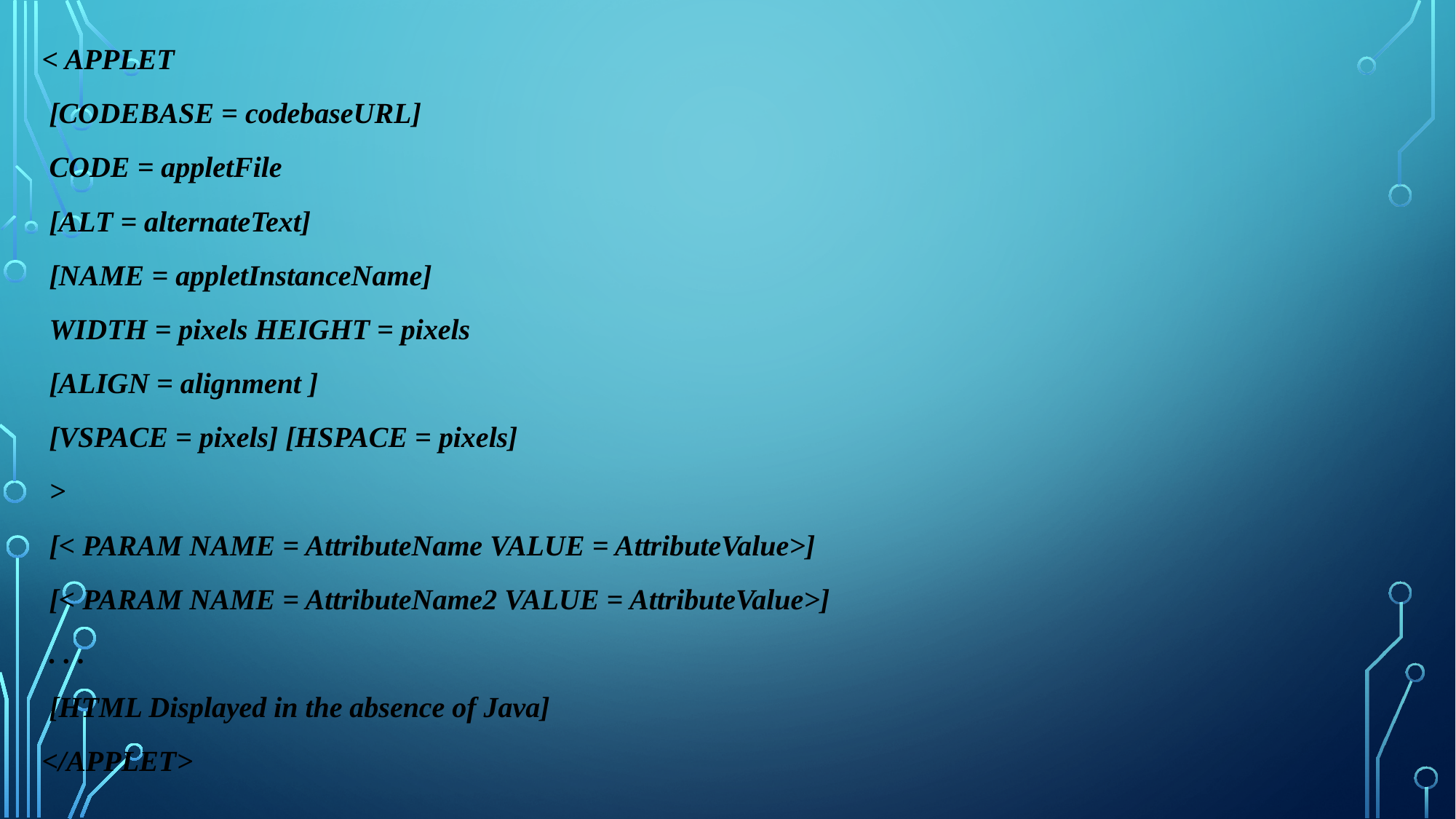

< APPLET
 [CODEBASE = codebaseURL]
 CODE = appletFile
 [ALT = alternateText]
 [NAME = appletInstanceName]
 WIDTH = pixels HEIGHT = pixels
 [ALIGN = alignment ]
 [VSPACE = pixels] [HSPACE = pixels]
 >
 [< PARAM NAME = AttributeName VALUE = AttributeValue>]
 [< PARAM NAME = AttributeName2 VALUE = AttributeValue>]
 . . .
 [HTML Displayed in the absence of Java]
</APPLET>